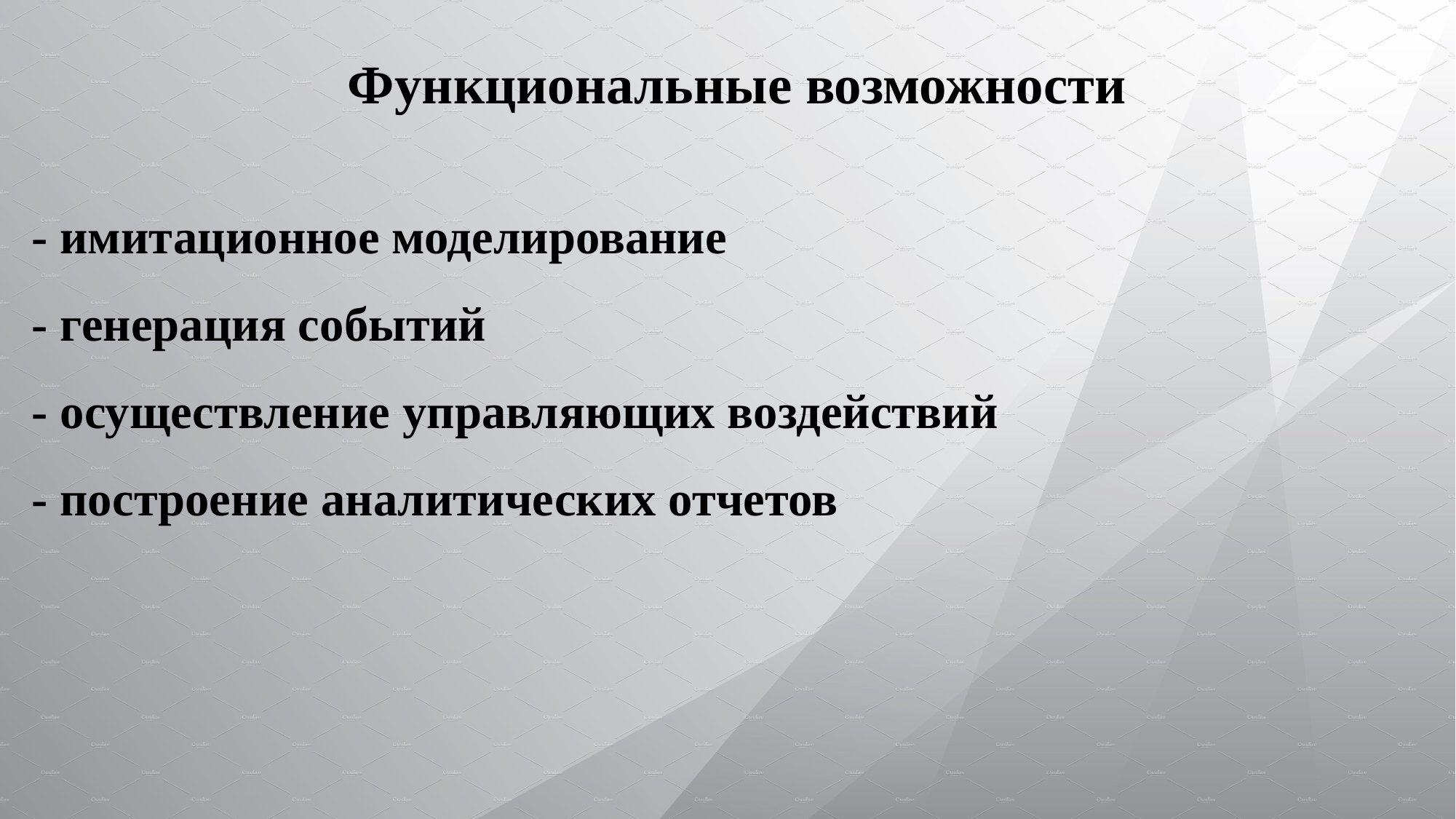

# Функциональные возможности
- имитационное моделирование
- генерация событий
- осуществление управляющих воздействий
- построение аналитических отчетов